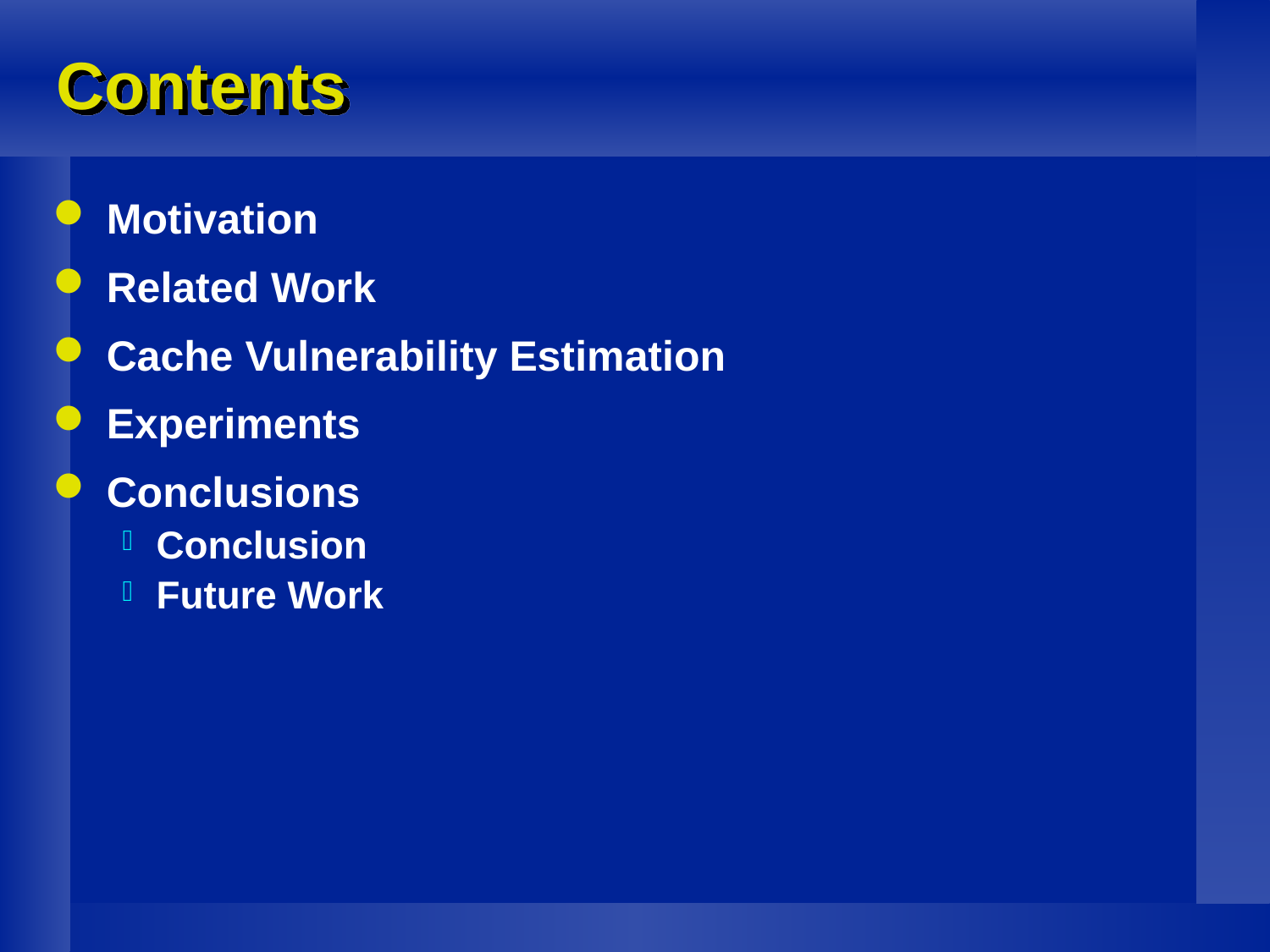

# Contents
Motivation
Related Work
Cache Vulnerability Estimation
Experiments
Conclusions
Conclusion
Future Work